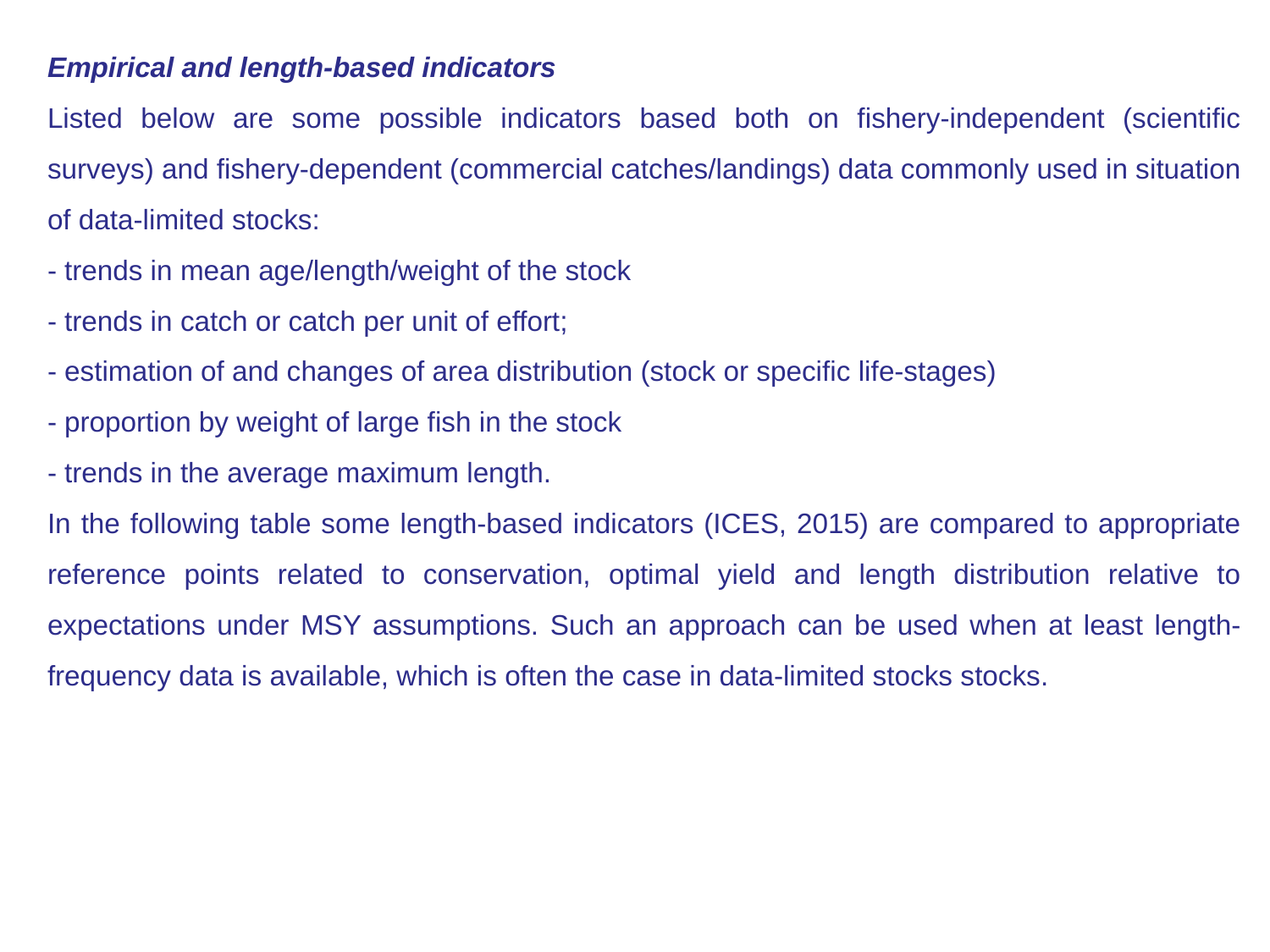

Empirical and length-based indicators
Listed below are some possible indicators based both on fishery-independent (scientific surveys) and fishery-dependent (commercial catches/landings) data commonly used in situation of data-limited stocks:
- trends in mean age/length/weight of the stock
- trends in catch or catch per unit of effort;
- estimation of and changes of area distribution (stock or specific life-stages)
- proportion by weight of large fish in the stock
- trends in the average maximum length.
In the following table some length-based indicators (ICES, 2015) are compared to appropriate reference points related to conservation, optimal yield and length distribution relative to expectations under MSY assumptions. Such an approach can be used when at least length-frequency data is available, which is often the case in data-limited stocks stocks.